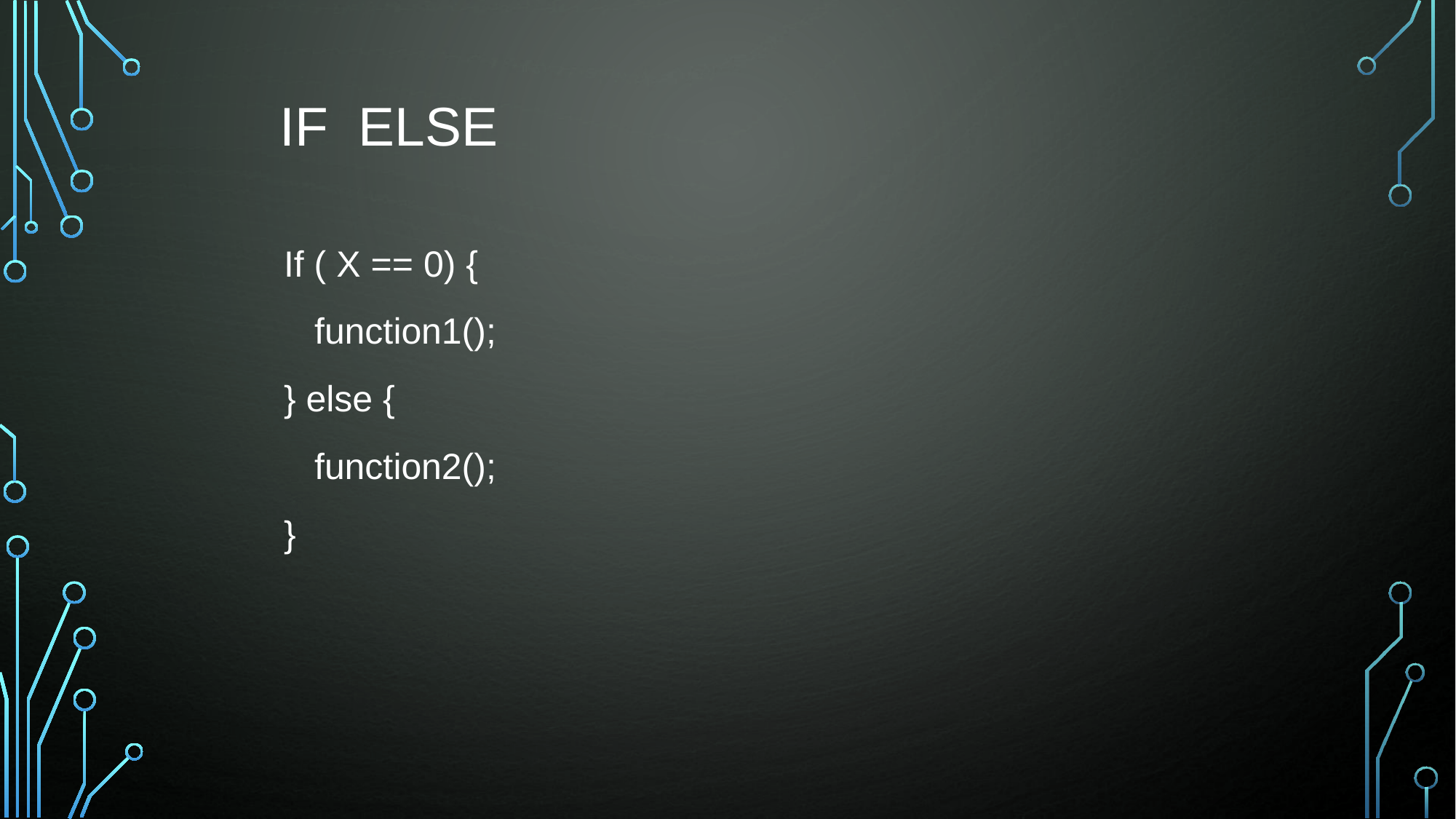

# IF  ELSE
If ( X == 0) {
   function1();
} else {
   function2();
}